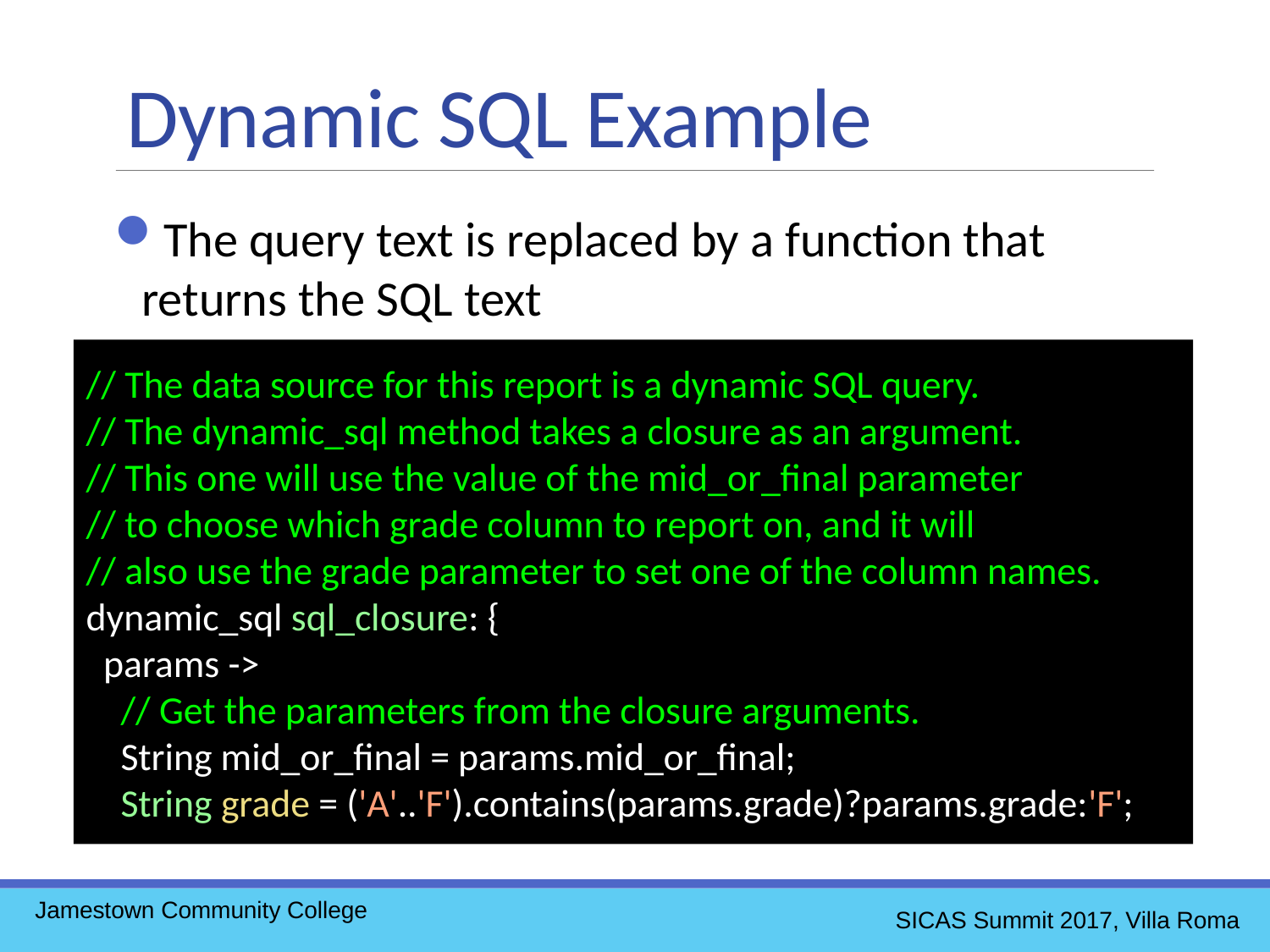

Dynamic SQL Example
The query text is replaced by a function that returns the SQL text

// The data source for this report is a dynamic SQL query.
// The dynamic_sql method takes a closure as an argument.
// This one will use the value of the mid_or_final parameter
// to choose which grade column to report on, and it will
// also use the grade parameter to set one of the column names.
dynamic_sql sql_closure: {
  params ->
    // Get the parameters from the closure arguments.
    String mid_or_final = params.mid_or_final;
    String grade = ('A'..'F').contains(params.grade)?params.grade:'F';
Jamestown Community College
SICAS Summit 2017, Villa Roma